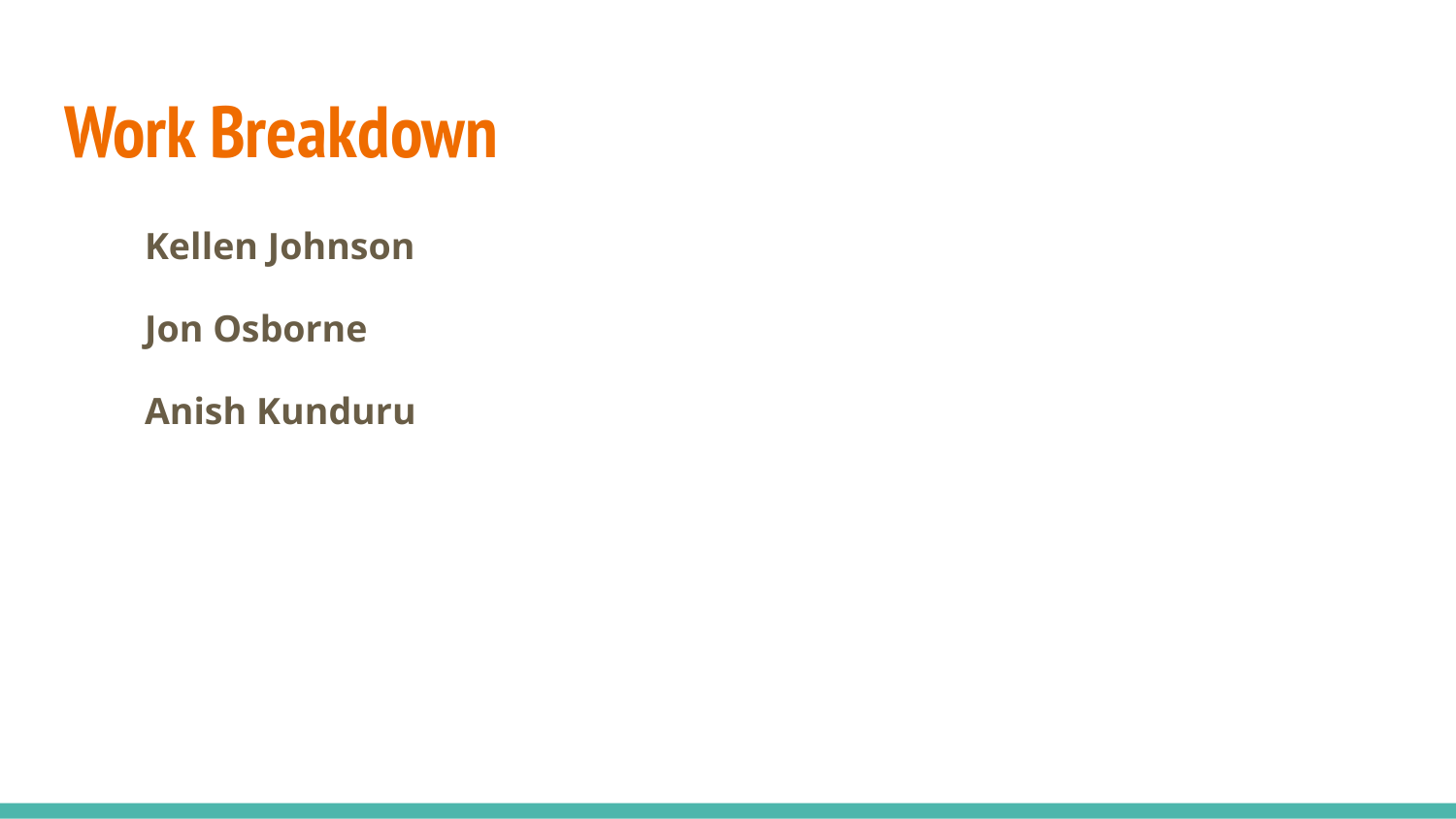

# Work Breakdown
Kellen Johnson
Jon Osborne
Anish Kunduru